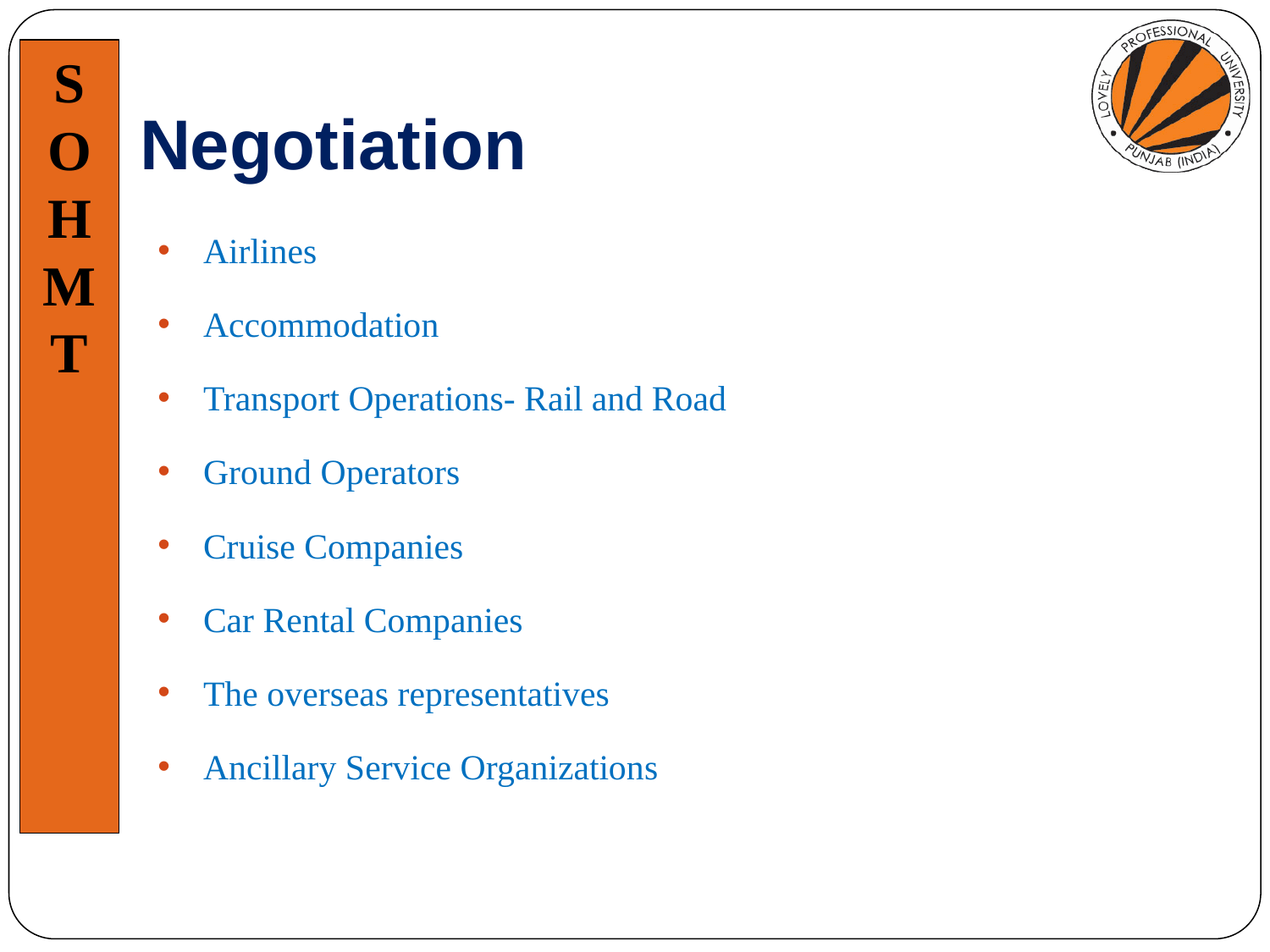

# Negotiation
Airlines
Accommodation
Transport Operations- Rail and Road
Ground Operators
Cruise Companies
Car Rental Companies
The overseas representatives
Ancillary Service Organizations